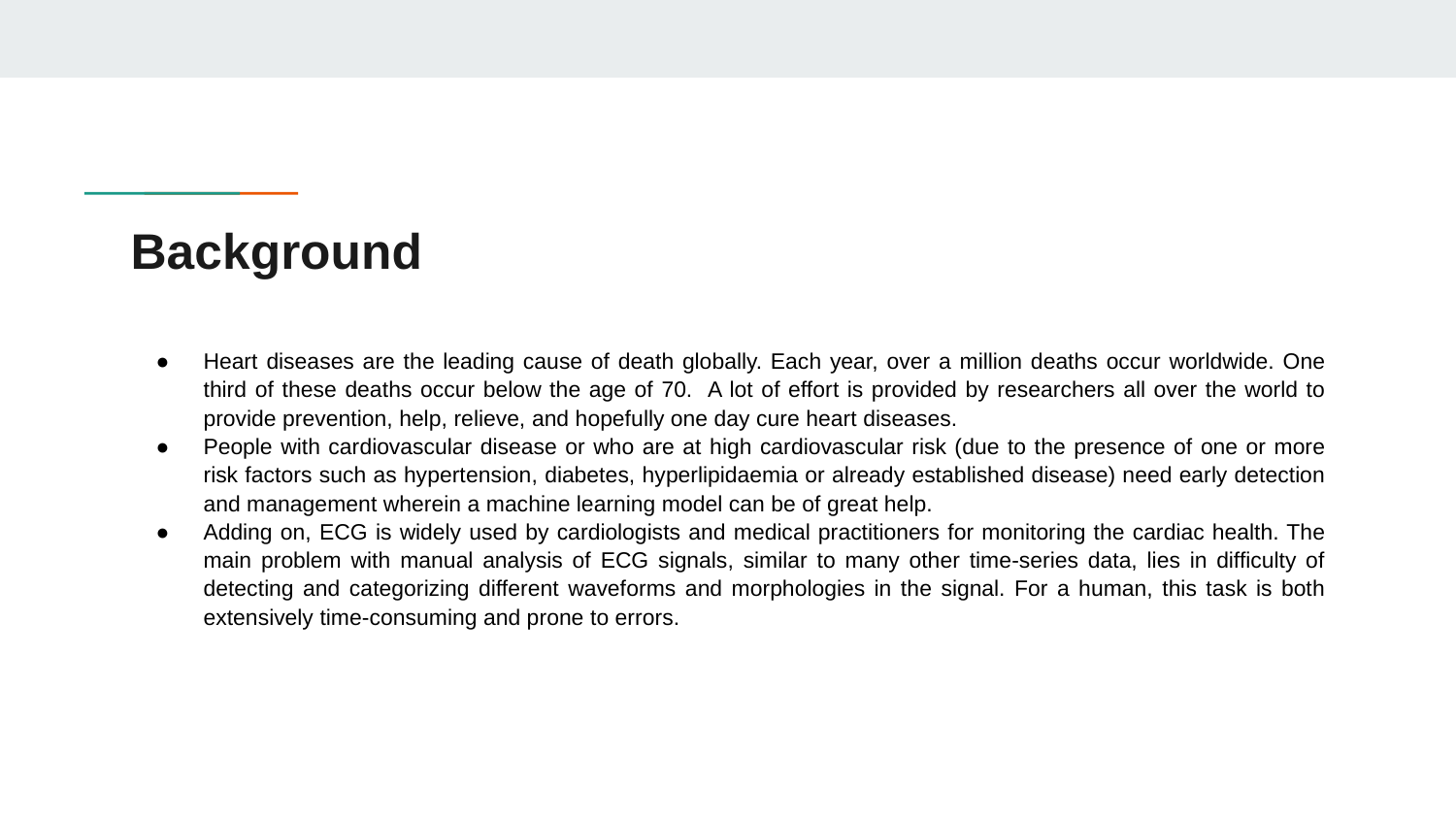

# Background
Heart diseases are the leading cause of death globally. Each year, over a million deaths occur worldwide. One third of these deaths occur below the age of 70.  A lot of effort is provided by researchers all over the world to provide prevention, help, relieve, and hopefully one day cure heart diseases.
People with cardiovascular disease or who are at high cardiovascular risk (due to the presence of one or more risk factors such as hypertension, diabetes, hyperlipidaemia or already established disease) need early detection and management wherein a machine learning model can be of great help.
Adding on, ECG is widely used by cardiologists and medical practitioners for monitoring the cardiac health. The main problem with manual analysis of ECG signals, similar to many other time-series data, lies in difficulty of detecting and categorizing different waveforms and morphologies in the signal. For a human, this task is both extensively time-consuming and prone to errors.